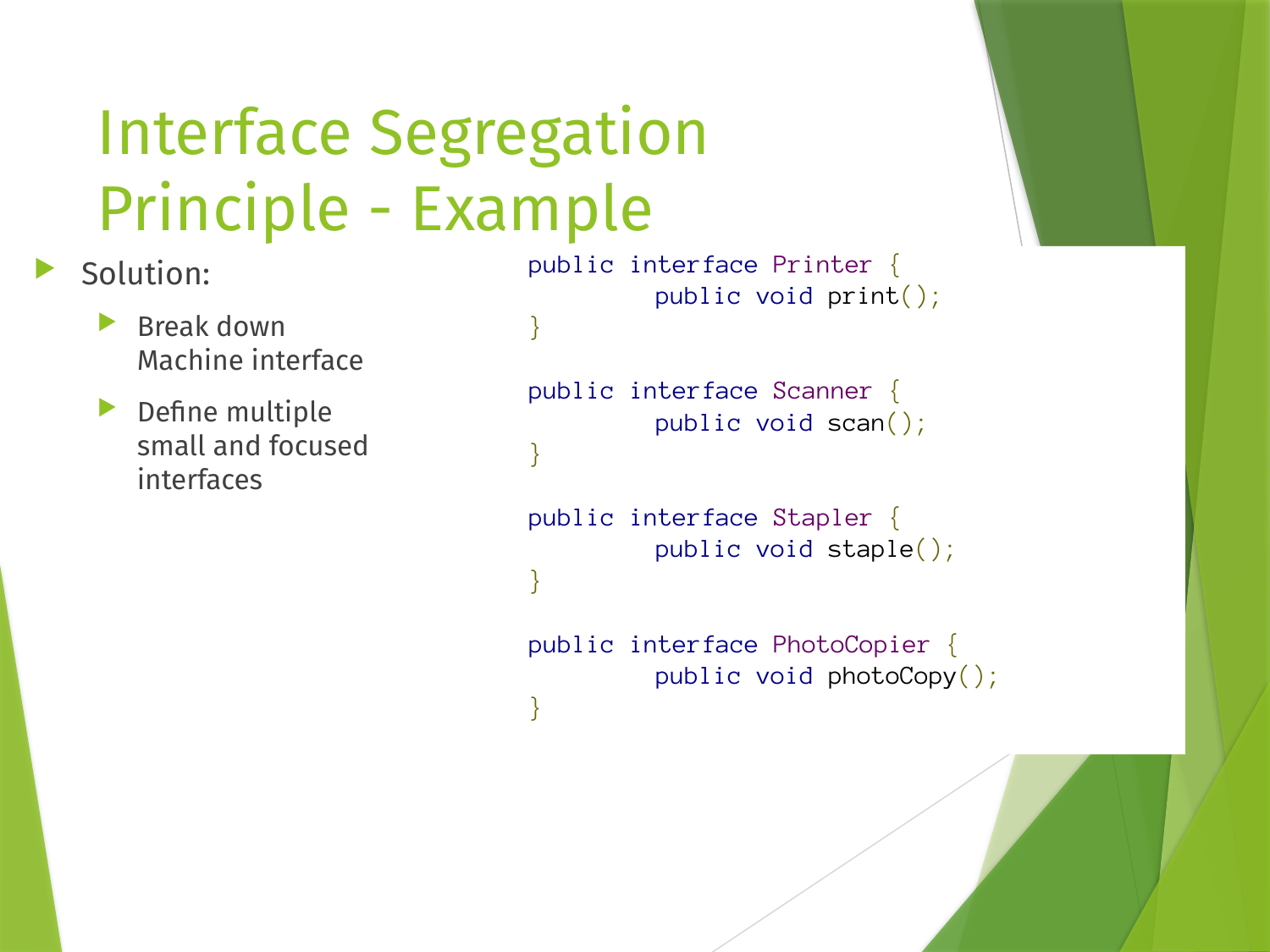

# Interface Segregation Principle - Example
public interface Printer {
	public void print();
}

public interface Scanner {
	public void scan();
}

public interface Stapler {
	public void staple();
}

public interface PhotoCopier {
	public void photoCopy();
}
Solution:
Break down Machine interface
Define multiple small and focused interfaces